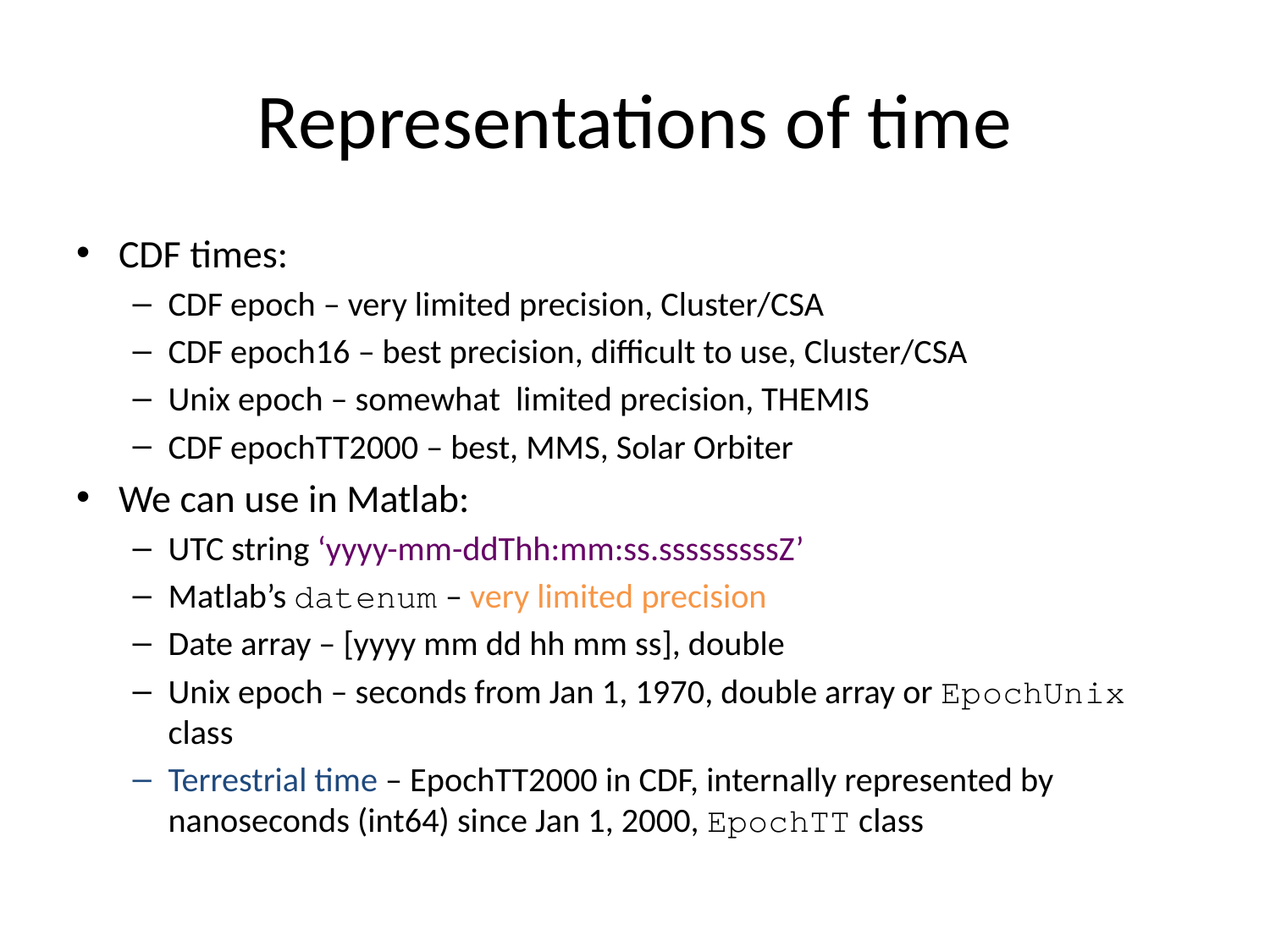

# Representations of time
CDF times:
CDF epoch – very limited precision, Cluster/CSA
CDF epoch16 – best precision, difficult to use, Cluster/CSA
Unix epoch – somewhat  limited precision, THEMIS
CDF epochTT2000 – best, MMS, Solar Orbiter
We can use in Matlab:
UTC string ‘yyyy-mm-ddThh:mm:ss.sssssssssZ’
Matlab’s datenum – very limited precision
Date array – [yyyy mm dd hh mm ss], double
Unix epoch – seconds from Jan 1, 1970, double array or EpochUnix class
Terrestrial time – EpochTT2000 in CDF, internally represented by nanoseconds (int64) since Jan 1, 2000, EpochTT class